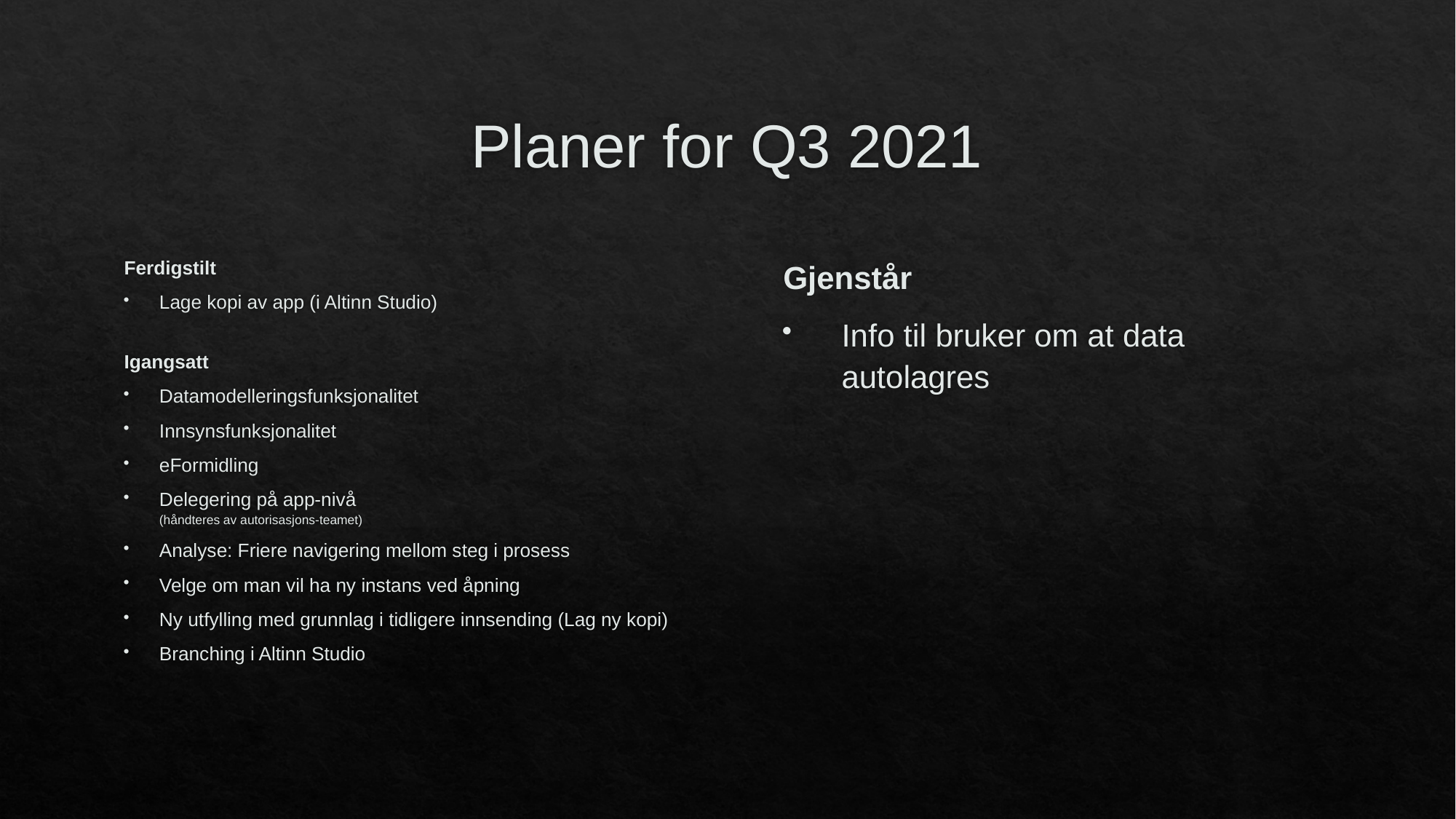

# Planer for Q3 2021
Ferdigstilt
Lage kopi av app (i Altinn Studio)
Igangsatt
Datamodelleringsfunksjonalitet
Innsynsfunksjonalitet
eFormidling
Delegering på app-nivå
(håndteres av autorisasjons-teamet)
Analyse: Friere navigering mellom steg i prosess
Velge om man vil ha ny instans ved åpning
Ny utfylling med grunnlag i tidligere innsending (Lag ny kopi)
Branching i Altinn Studio

Gjenstår
Info til bruker om at data autolagres